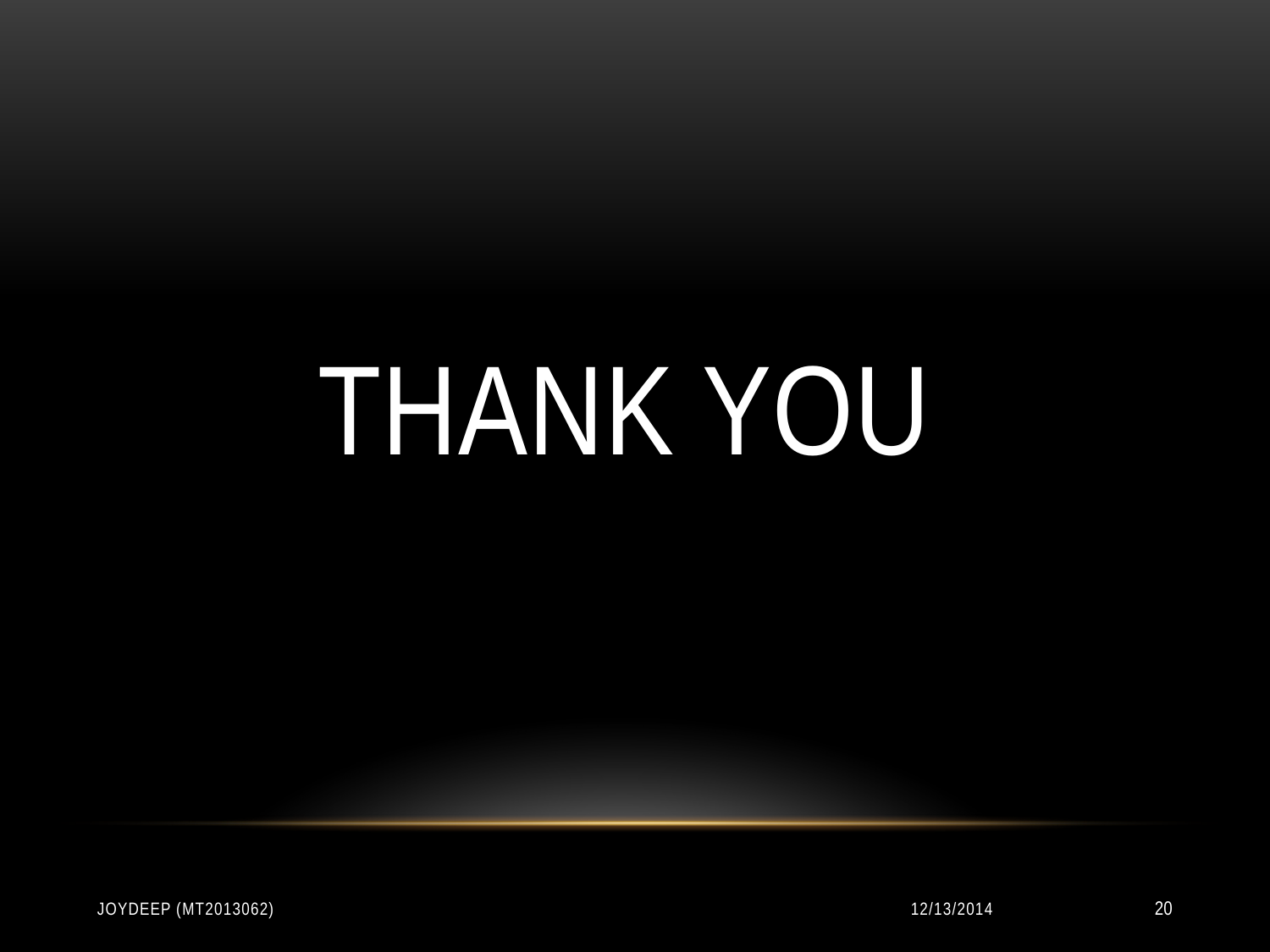

# Thank you
Joydeep (MT2013062)
12/13/2014
20